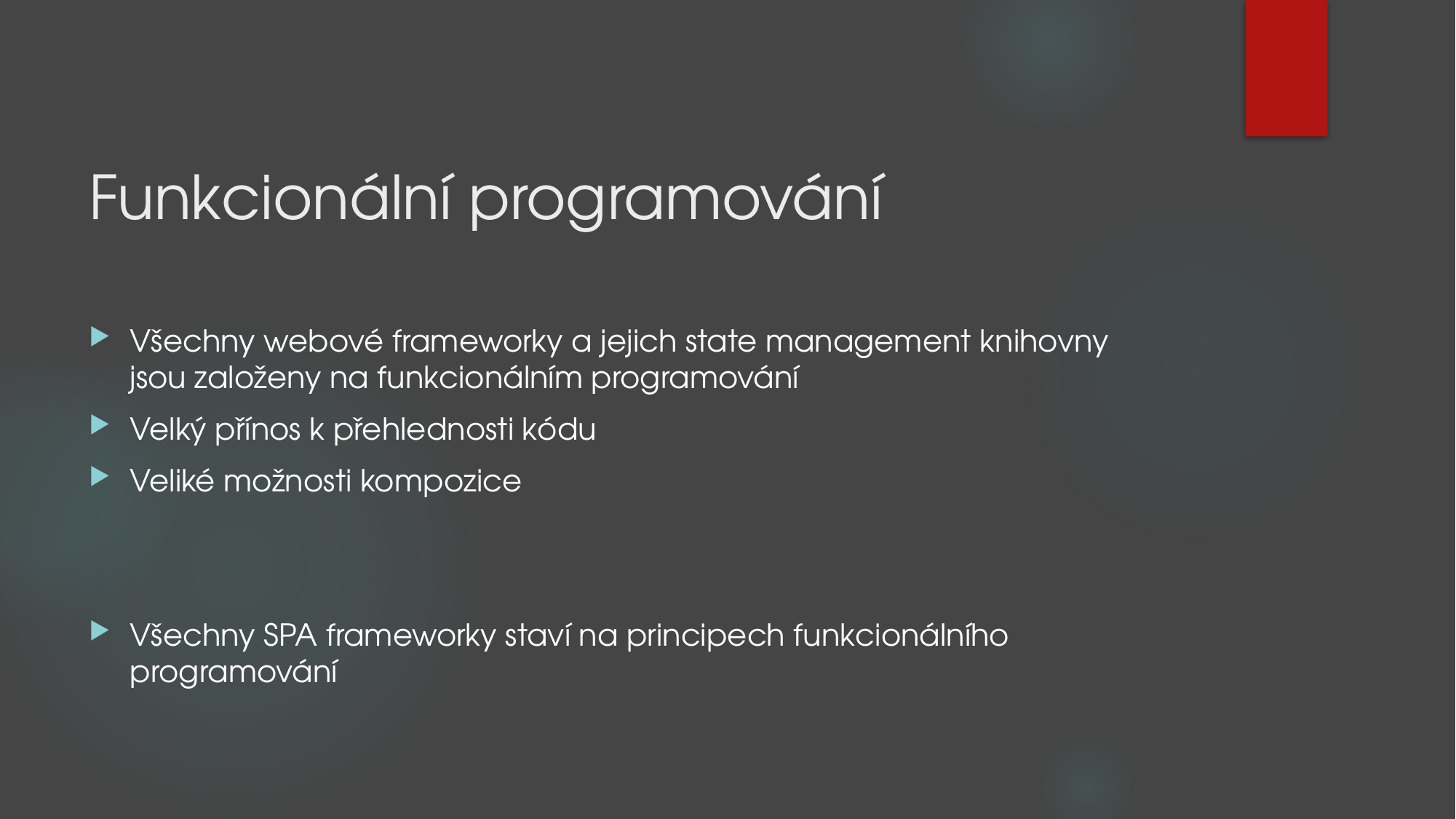

# Funkcionální programování
Všechny webové frameworky a jejich state management knihovny jsou založeny na funkcionálním programování
Velký přínos k přehlednosti kódu
Veliké možnosti kompozice

Všechny SPA frameworky staví na principech funkcionálního programování